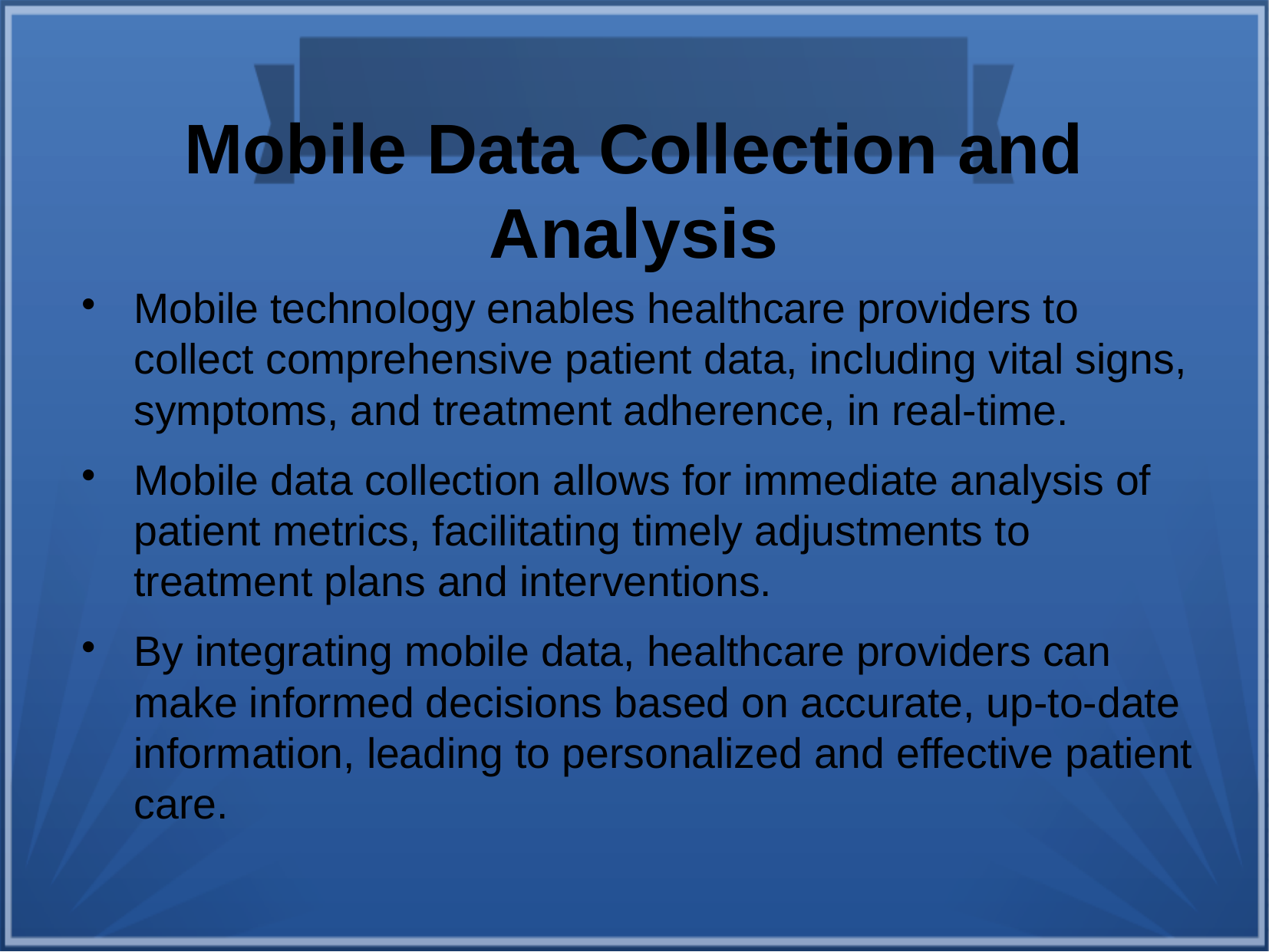

Mobile Data Collection and Analysis
Mobile technology enables healthcare providers to collect comprehensive patient data, including vital signs, symptoms, and treatment adherence, in real-time.
Mobile data collection allows for immediate analysis of patient metrics, facilitating timely adjustments to treatment plans and interventions.
By integrating mobile data, healthcare providers can make informed decisions based on accurate, up-to-date information, leading to personalized and effective patient care.